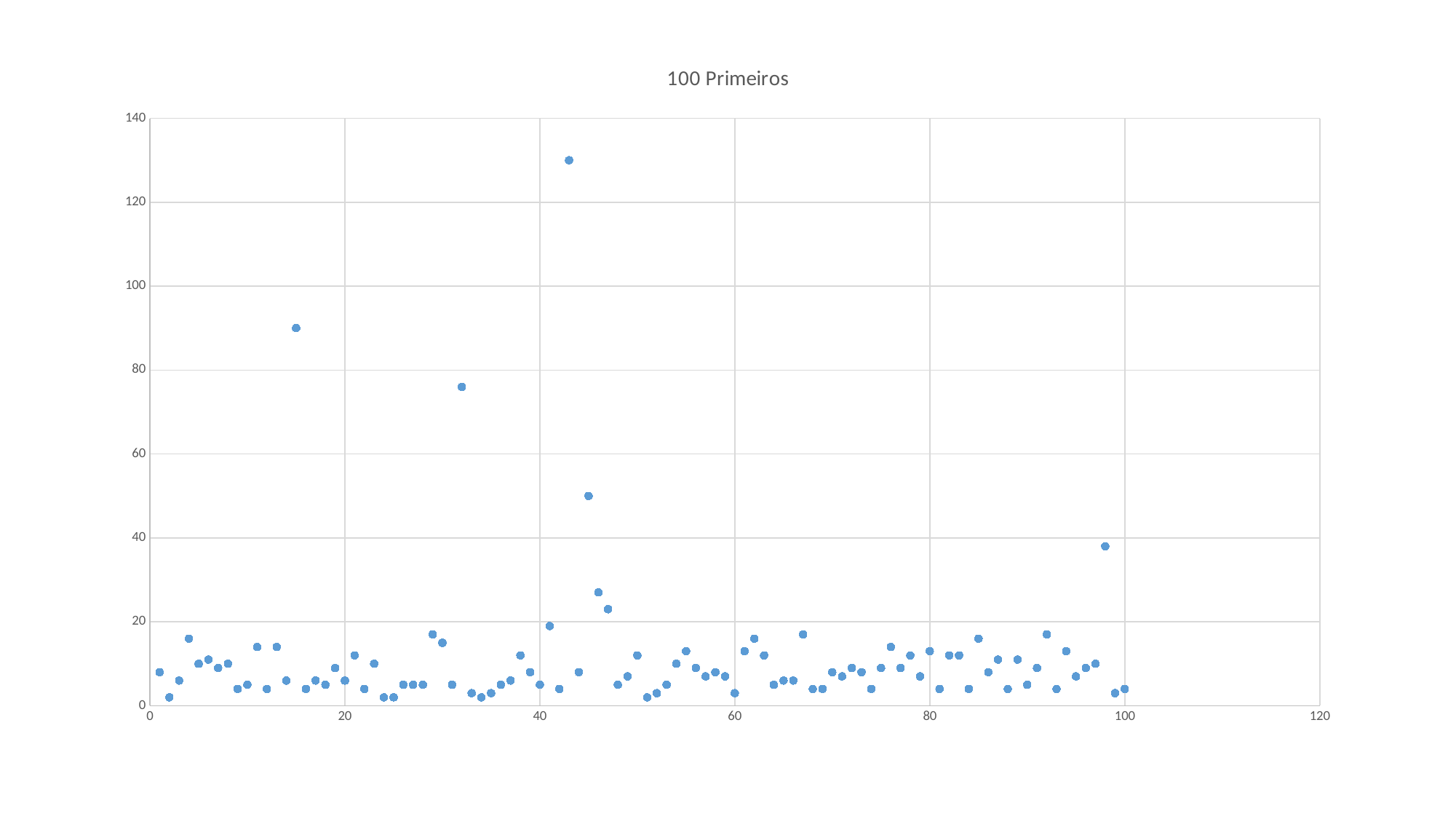

#

### Chart: 100 Primeiros

| Category | First 100 |
|---|---|